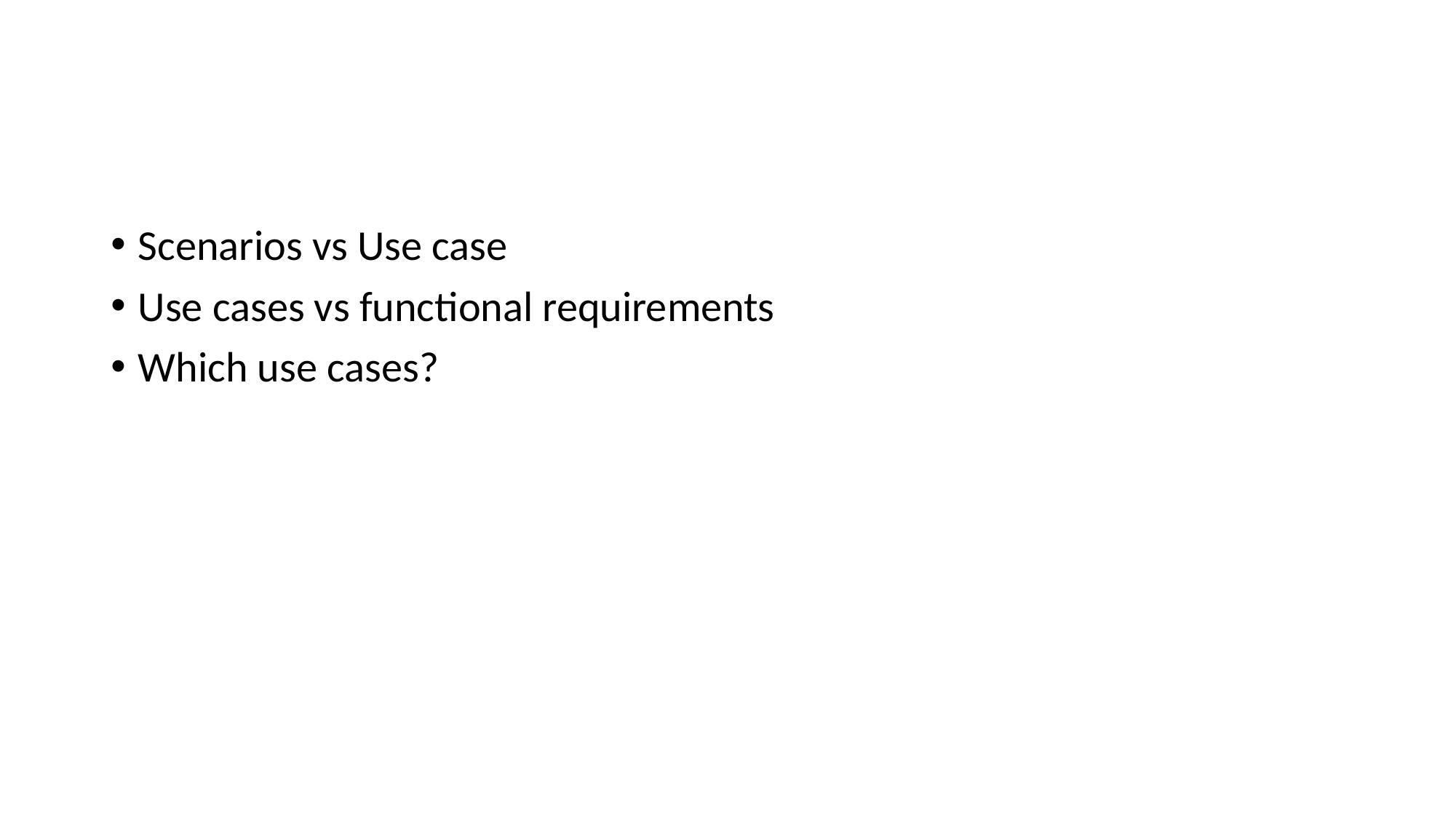

#
Scenarios vs Use case
Use cases vs functional requirements
Which use cases?